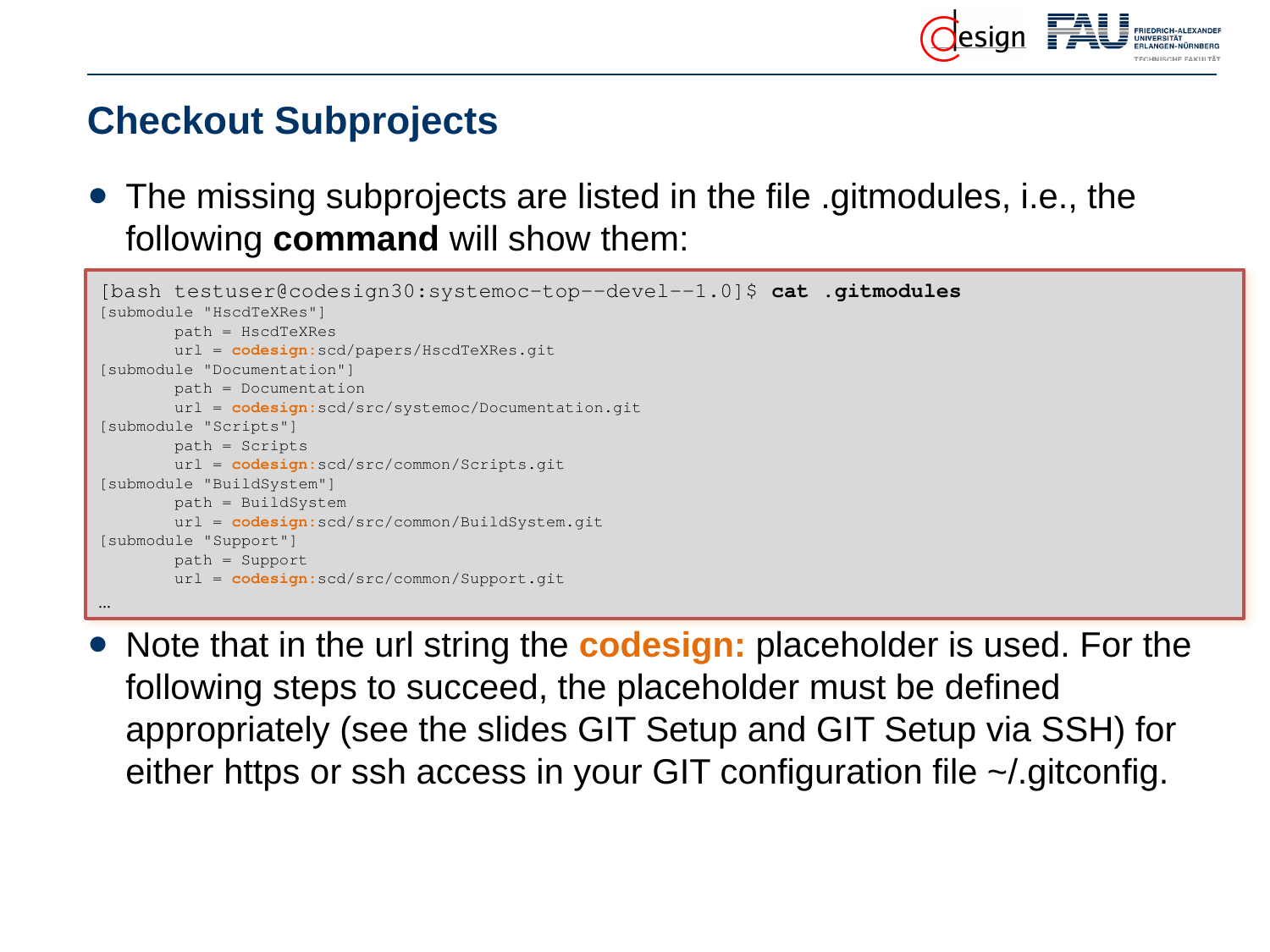

# Checkout Subprojects
The missing subprojects are listed in the file .gitmodules, i.e., the following command will show them:

Note that in the url string the codesign: placeholder is used. For the following steps to succeed, the placeholder must be defined appropriately (see the slides GIT Setup and GIT Setup via SSH) for either https or ssh access in your GIT configuration file ~/.gitconfig.

[bash testuser@codesign30:systemoc-top--devel--1.0]$ cat .gitmodules
[submodule "HscdTeXRes"]
        path = HscdTeXRes
        url = codesign:scd/papers/HscdTeXRes.git
[submodule "Documentation"]
        path = Documentation
        url = codesign:scd/src/systemoc/Documentation.git
[submodule "Scripts"]
        path = Scripts
        url = codesign:scd/src/common/Scripts.git
[submodule "BuildSystem"]
        path = BuildSystem
        url = codesign:scd/src/common/BuildSystem.git
[submodule "Support"]
        path = Support
        url = codesign:scd/src/common/Support.git
…